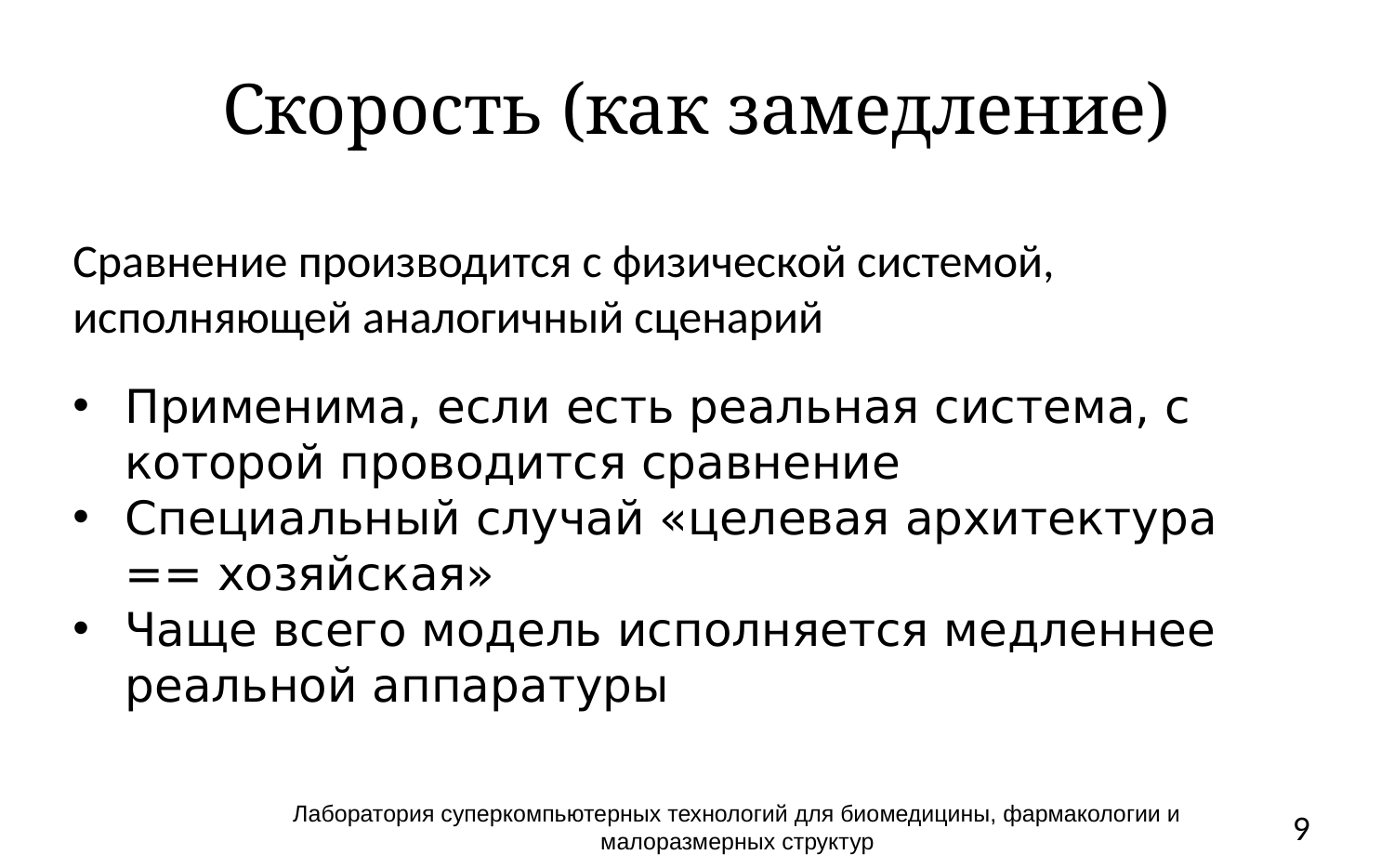

# Скорость (как замедление)
Сравнение производится с физической системой, исполняющей аналогичный сценарий
Применима, если есть реальная система, с которой проводится сравнение
Специальный случай «целевая архитектура == хозяйская»
Чаще всего модель исполняется медленнее реальной аппаратуры
Лаборатория суперкомпьютерных технологий для биомедицины, фармакологии и малоразмерных структур
9